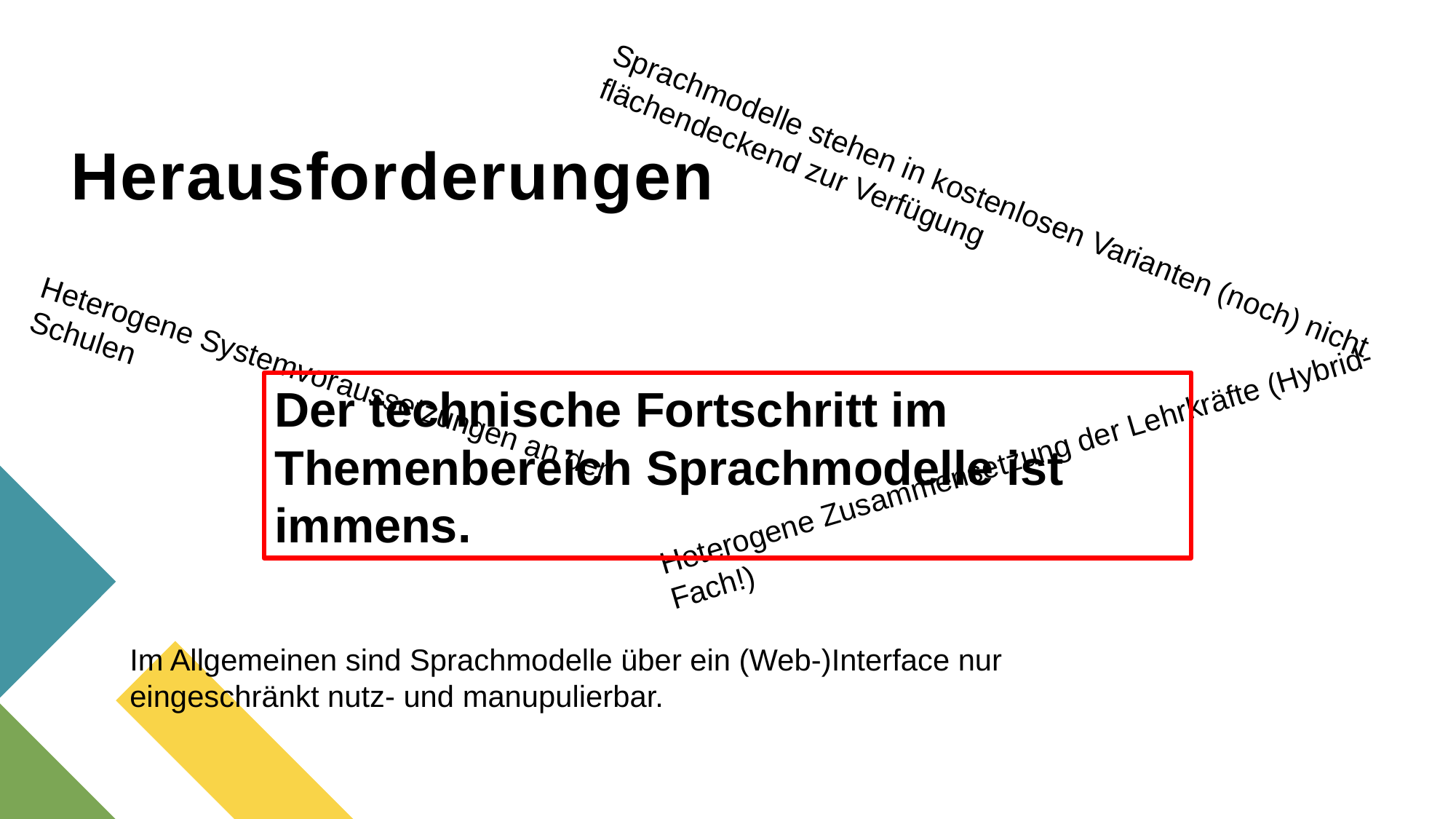

# Herausforderungen
Sprachmodelle stehen in kostenlosen Varianten (noch) nicht flächendeckend zur Verfügung
Heterogene Systemvoraussetzungen an den Schulen
Der technische Fortschritt im Themenbereich Sprachmodelle ist immens.
Heterogene Zusammensetzung der Lehrkräfte (Hybrid-Fach!)
Im Allgemeinen sind Sprachmodelle über ein (Web-)Interface nur eingeschränkt nutz- und manupulierbar.